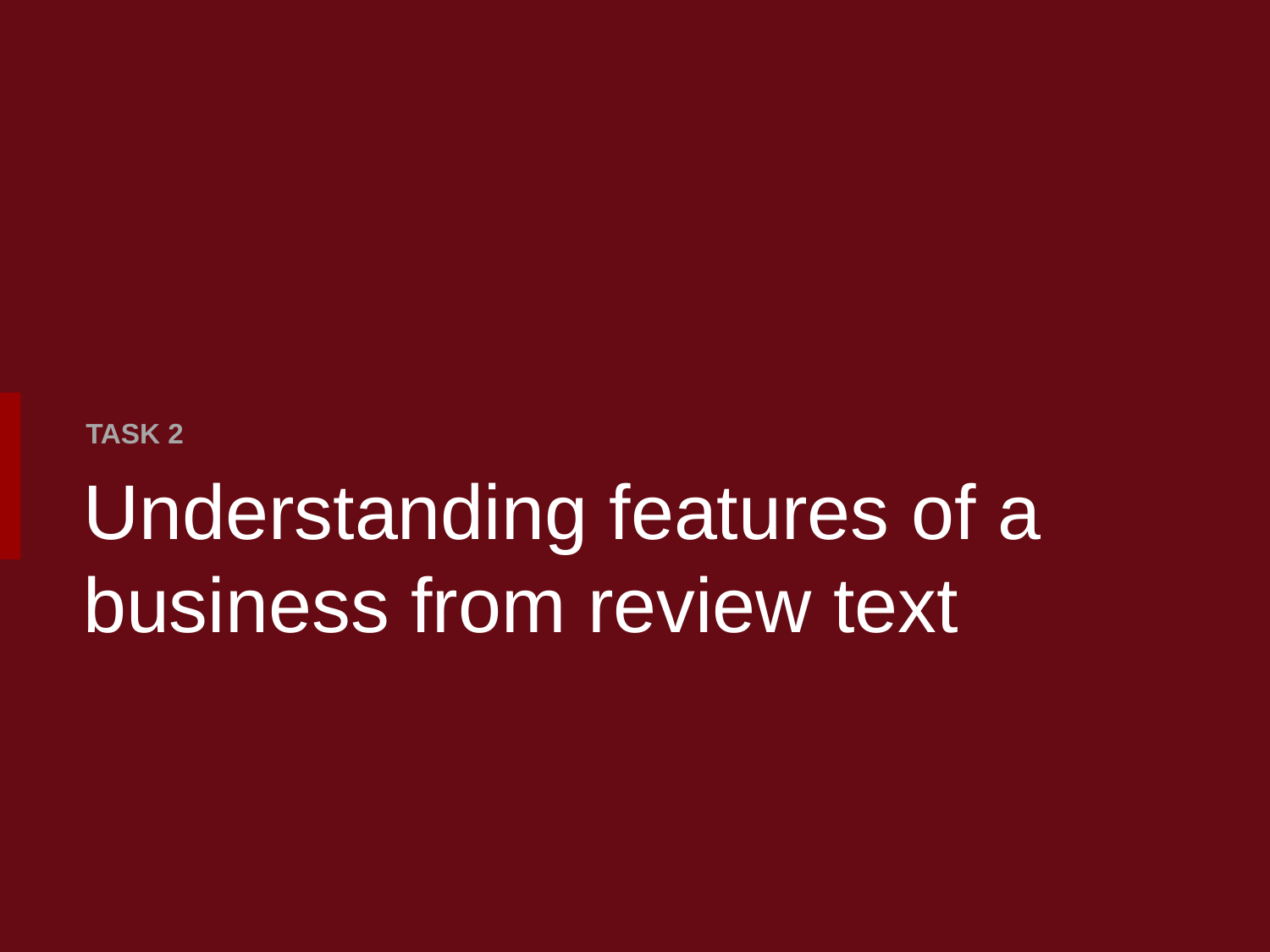

TASK 2
# Understanding features of a business from review text